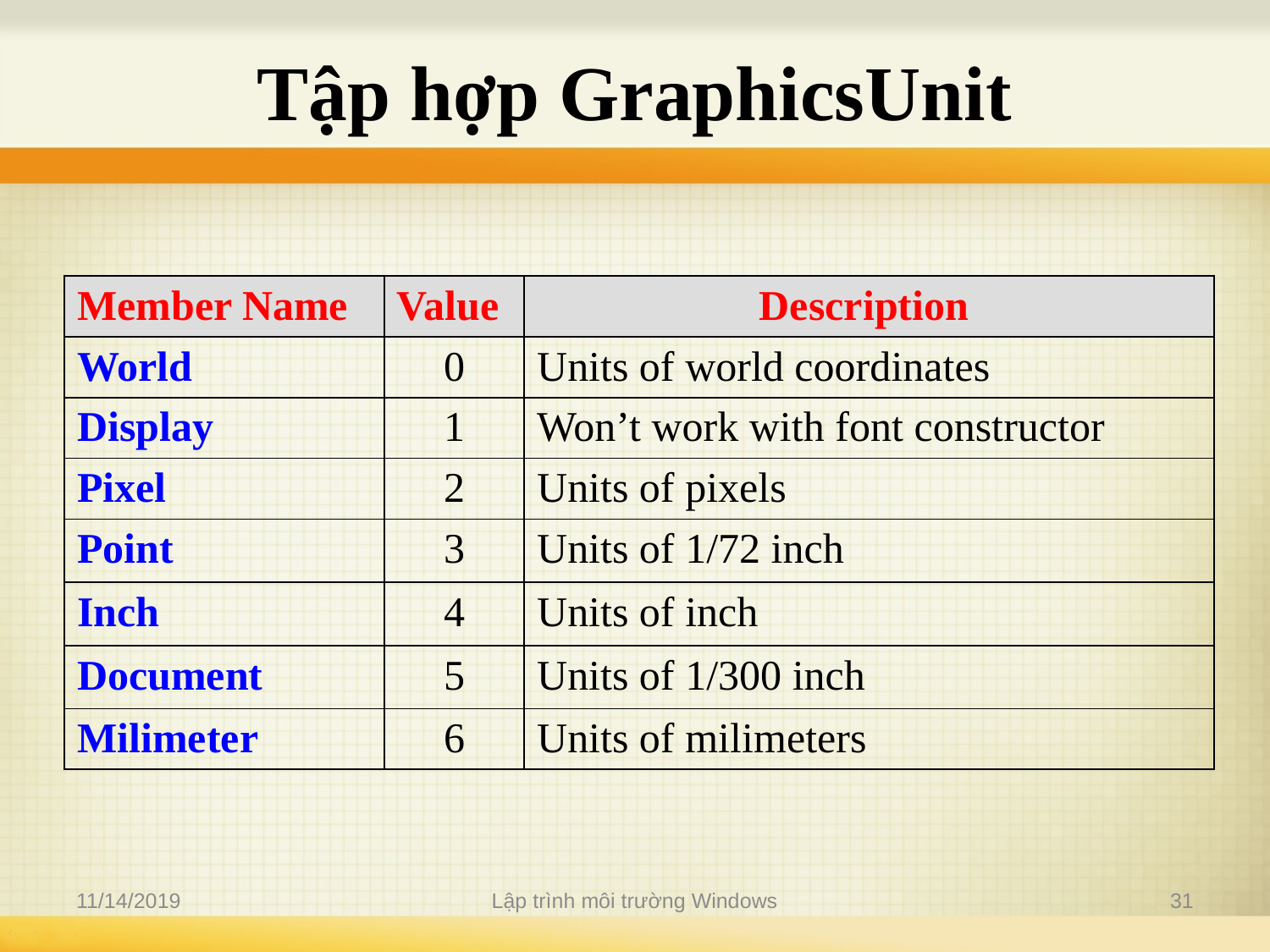

# Tập hợp GraphicsUnit
| Member Name | Value | Description |
| --- | --- | --- |
| World | 0 | Units of world coordinates |
| Display | 1 | Won’t work with font constructor |
| Pixel | 2 | Units of pixels |
| Point | 3 | Units of 1/72 inch |
| Inch | 4 | Units of inch |
| Document | 5 | Units of 1/300 inch |
| Milimeter | 6 | Units of milimeters |
11/14/2019
Lập trình môi trường Windows
31